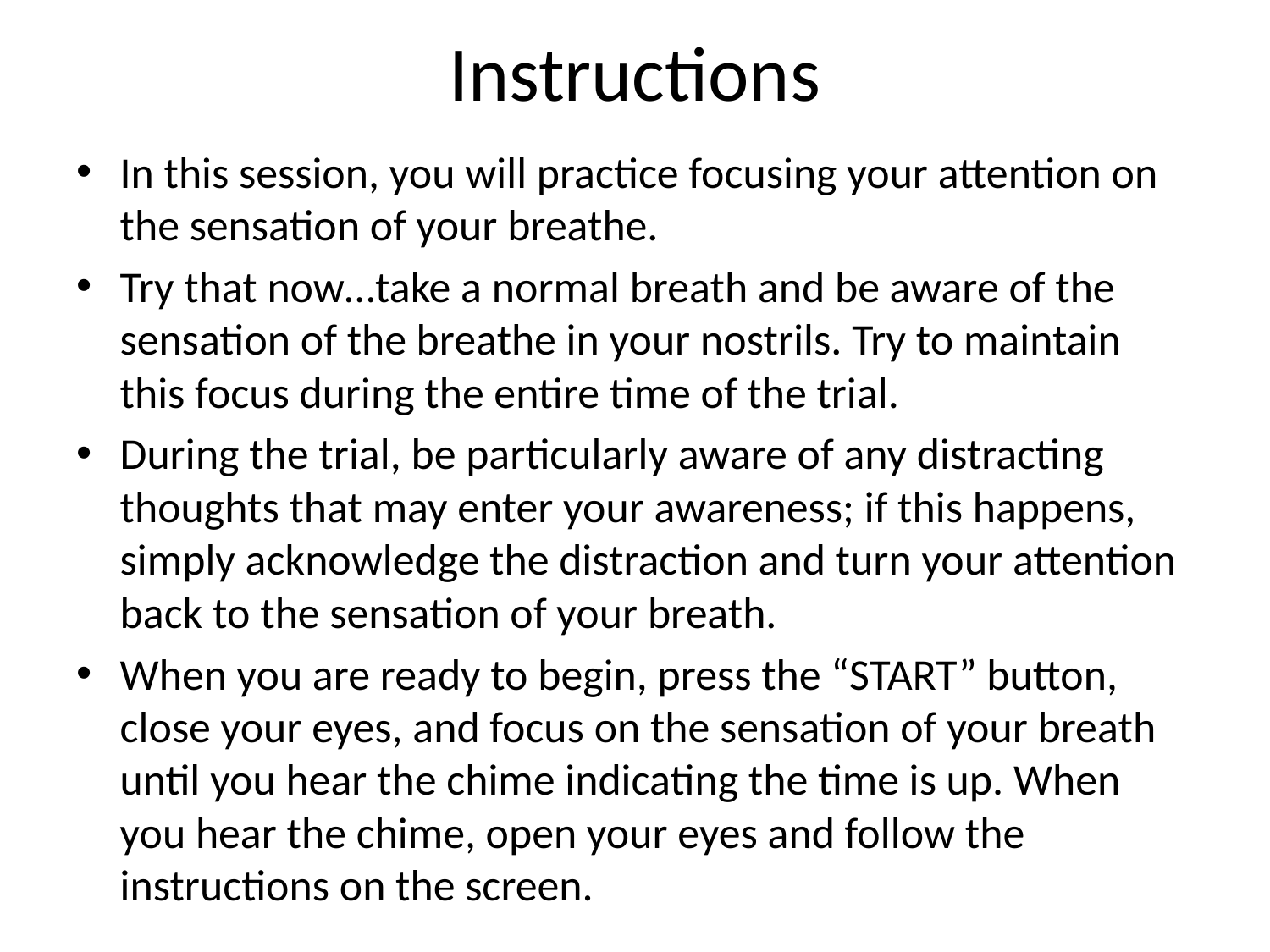

# Instructions
In this session, you will practice focusing your attention on the sensation of your breathe.
Try that now…take a normal breath and be aware of the sensation of the breathe in your nostrils. Try to maintain this focus during the entire time of the trial.
During the trial, be particularly aware of any distracting thoughts that may enter your awareness; if this happens, simply acknowledge the distraction and turn your attention back to the sensation of your breath.
When you are ready to begin, press the “START” button, close your eyes, and focus on the sensation of your breath until you hear the chime indicating the time is up. When you hear the chime, open your eyes and follow the instructions on the screen.